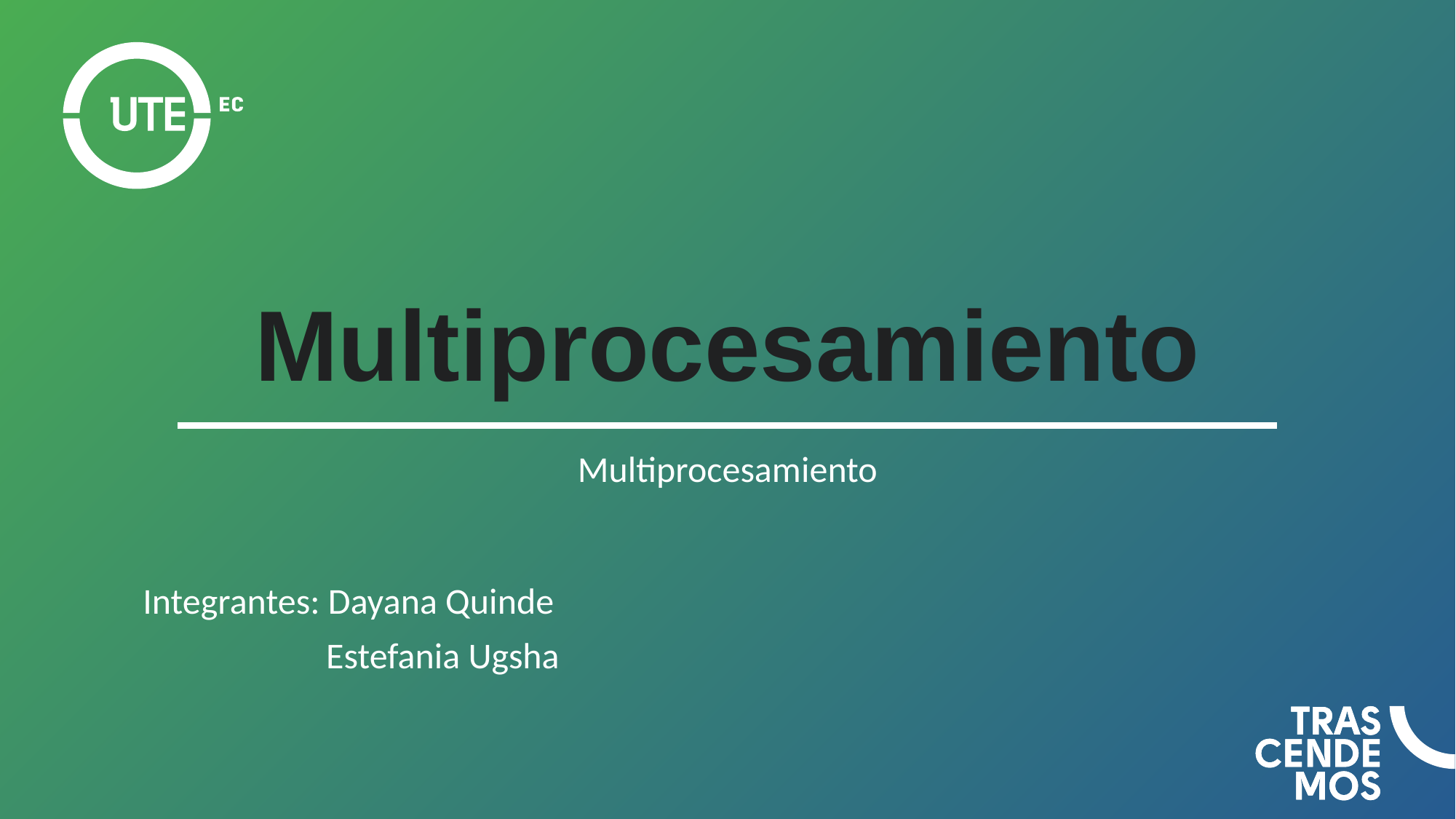

# Multiprocesamiento
Multiprocesamiento
Integrantes: Dayana Quinde
                        Estefania Ugsha